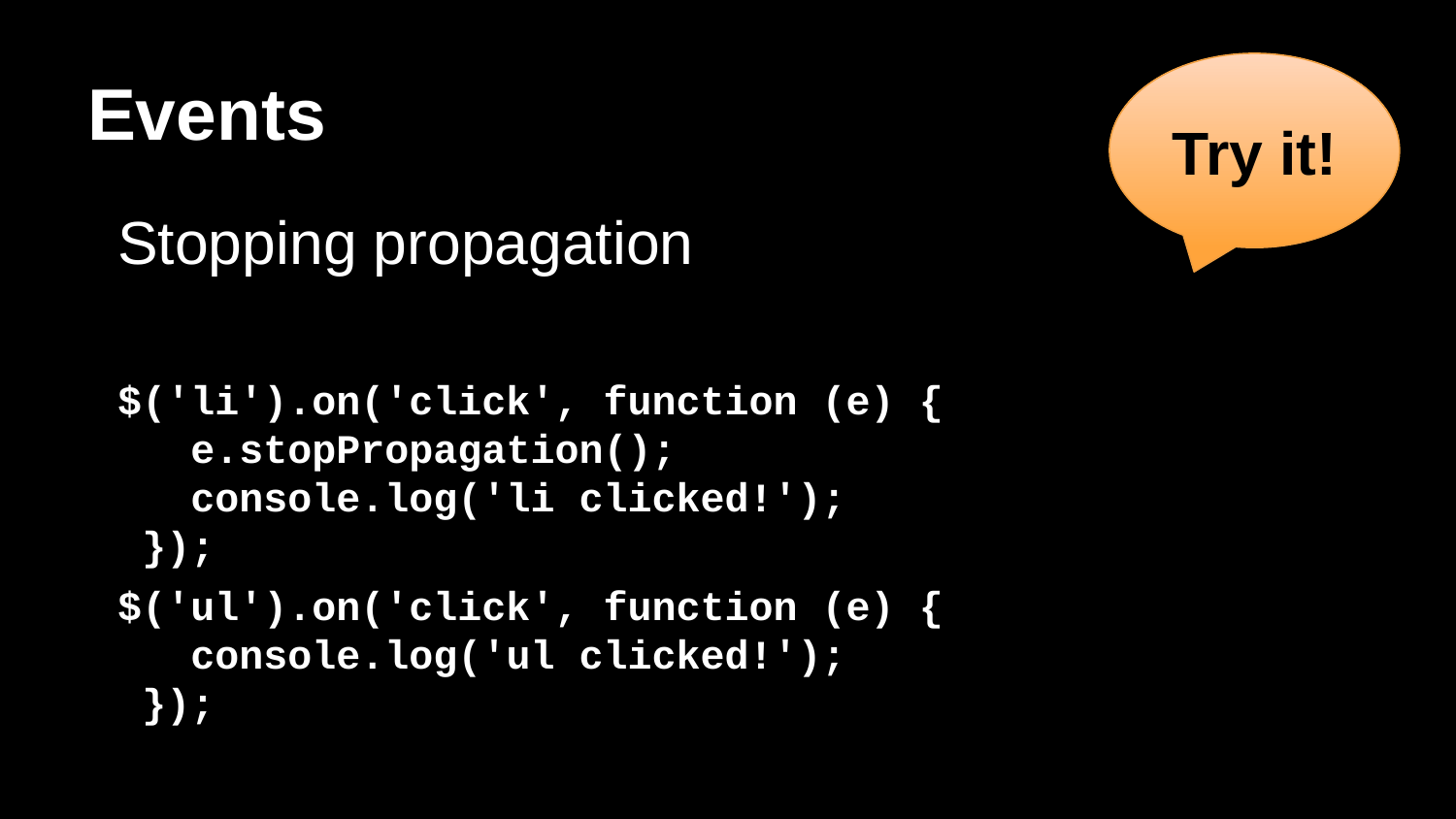

# Events
Try it!
Stopping propagation

$('li').on('click', function (e) {
  e.stopPropagation();
  console.log('li clicked!');
});
$('ul').on('click', function (e) {
  console.log('ul clicked!');
});